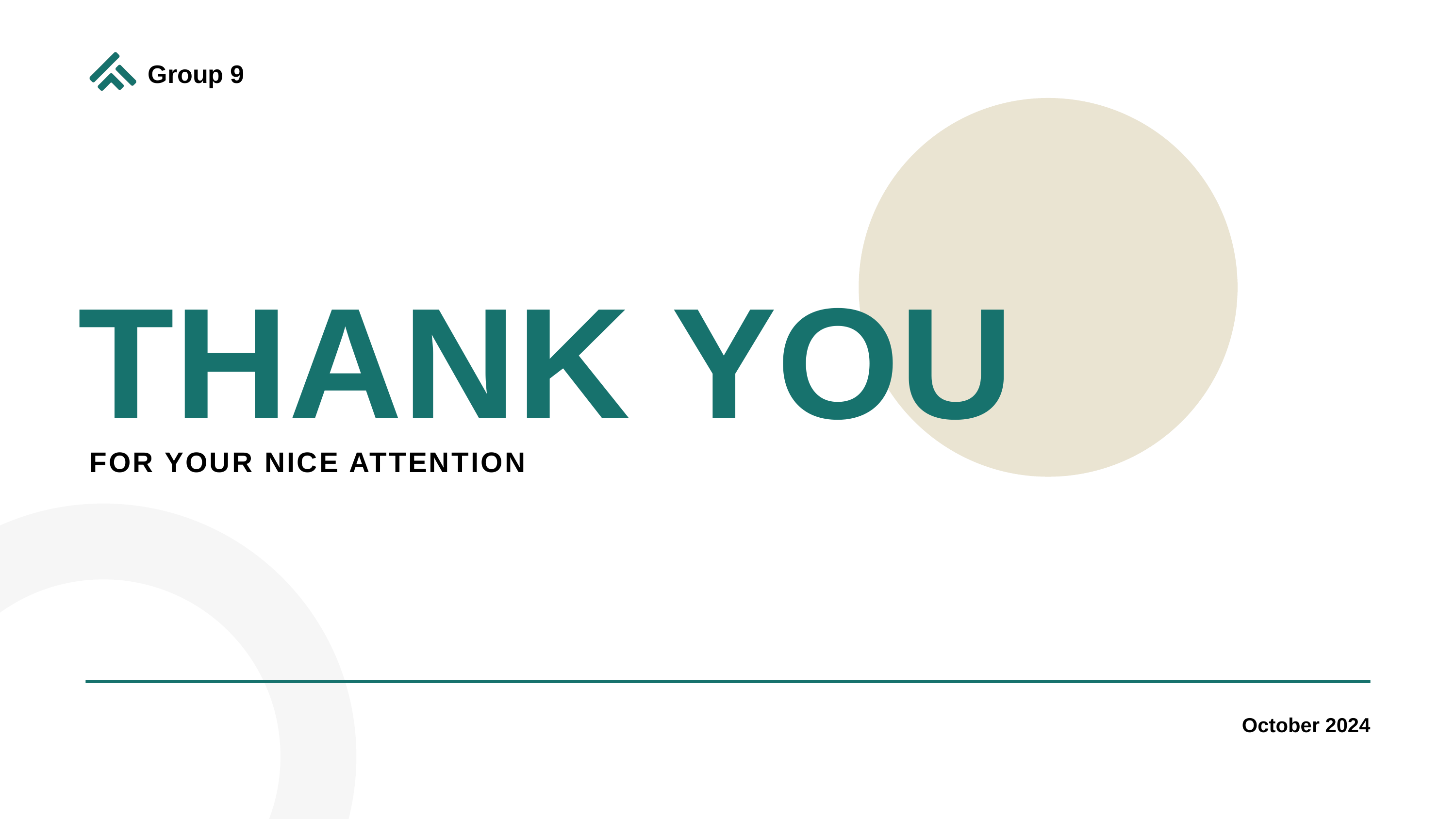

Group 9

THANK YOU
FOR YOUR NICE ATTENTION

October 2024